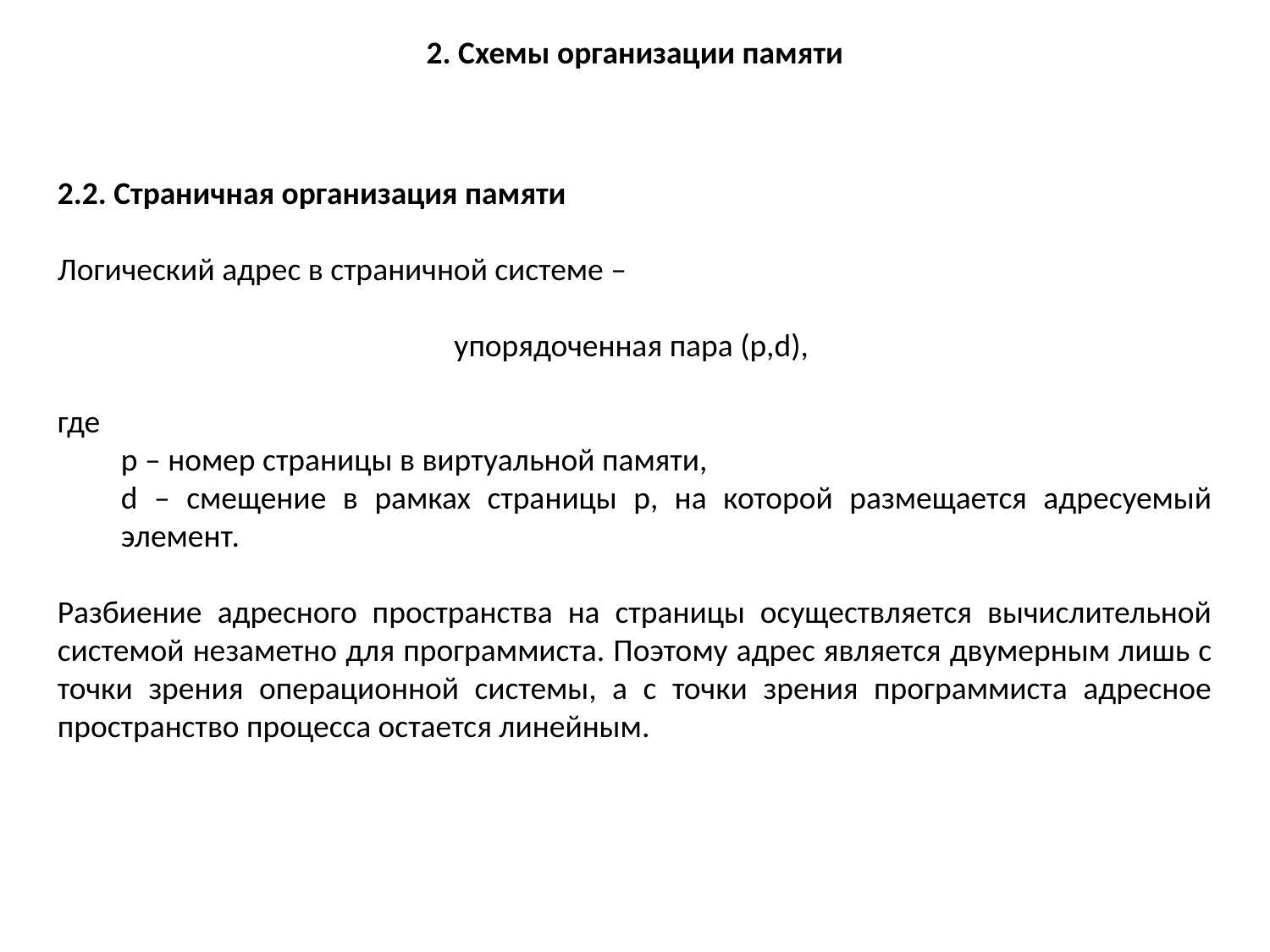

2. Схемы организации памяти
2.2. Страничная организация памяти

Логический адрес в страничной системе –

упорядоченная пара (p,d),

где
p – номер страницы в виртуальной памяти,
d – смещение в рамках страницы p, на которой размещается адресуемый элемент.

Разбиение адресного пространства на страницы осуществляется вычислительной системой незаметно для программиста. Поэтому адрес является двумерным лишь с точки зрения операционной системы, а с точки зрения программиста адресное пространство процесса остается линейным.